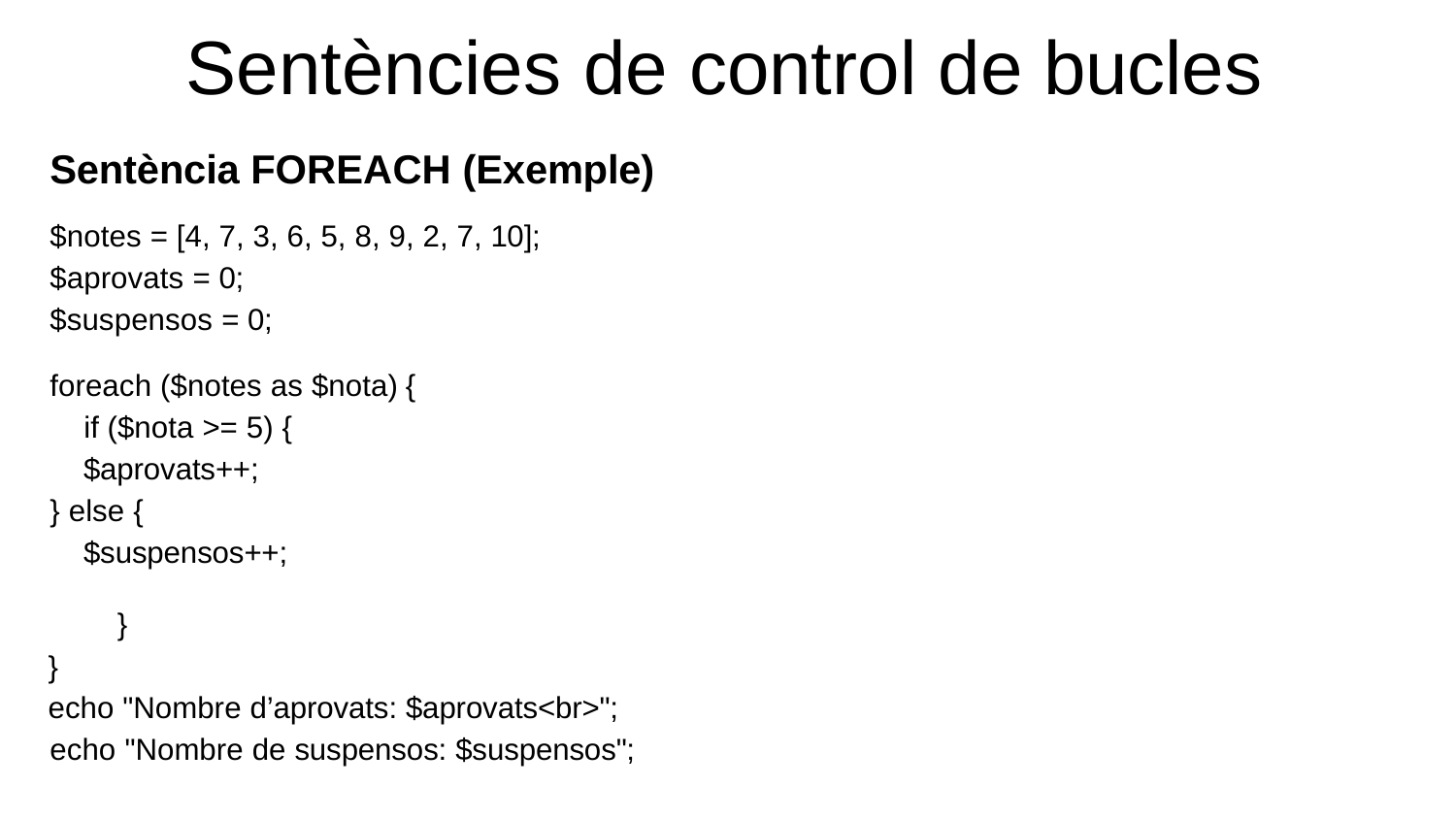

# Sentències de control de bucles
Sentència FOREACH (Exemple)
$notes = [4, 7, 3, 6, 5, 8, 9, 2, 7, 10];
$aprovats = 0;
$suspensos = 0;
foreach ($notes as $nota) { if ($nota >= 5) {
$aprovats++;
} else {
$suspensos++;	}
}
echo "Nombre d’aprovats: $aprovats<br>"; echo "Nombre de suspensos: $suspensos";